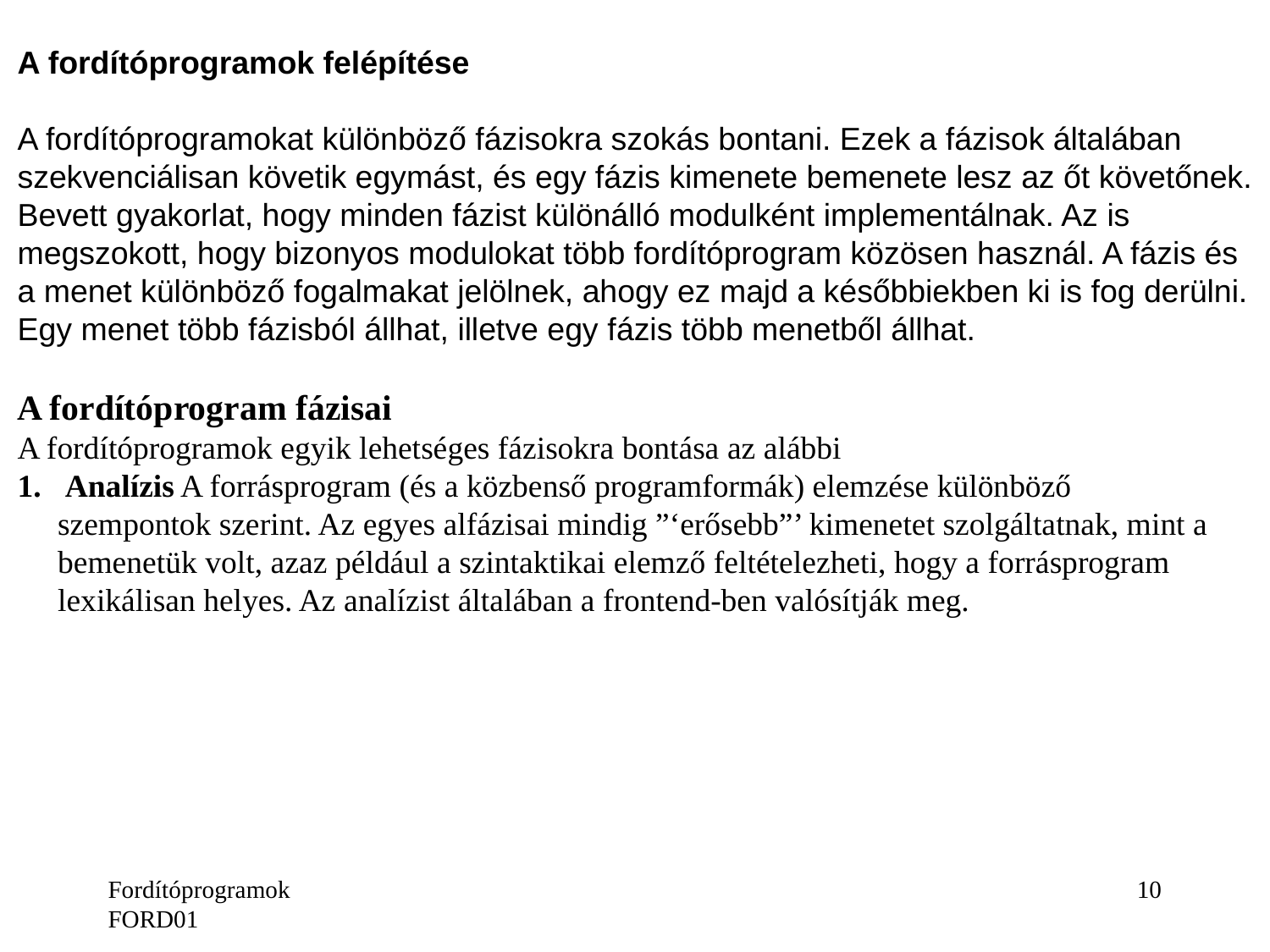

A fordítóprogramok felépítése

A fordítóprogramokat különböző fázisokra szokás bontani. Ezek a fázisok általában
szekvenciálisan követik egymást, és egy fázis kimenete bemenete lesz az őt követőnek.
Bevett gyakorlat, hogy minden fázist különálló modulként implementálnak. Az is
megszokott, hogy bizonyos modulokat több fordítóprogram közösen használ. A fázis és
a menet különböző fogalmakat jelölnek, ahogy ez majd a későbbiekben ki is fog derülni.
Egy menet több fázisból állhat, illetve egy fázis több menetből állhat.

A fordítóprogram fázisai
A fordítóprogramok egyik lehetséges fázisokra bontása az alábbi
Analízis A forrásprogram (és a közbenső programformák) elemzése különböző
     szempontok szerint. Az egyes alfázisai mindig ”‘erősebb”’ kimenetet szolgáltatnak, mint a
     bemenetük volt, azaz például a szintaktikai elemző feltételezheti, hogy a forrásprogram
     lexikálisan helyes. Az analízist általában a frontend-ben valósítják meg.

Fordítóprogramok FORD01
10